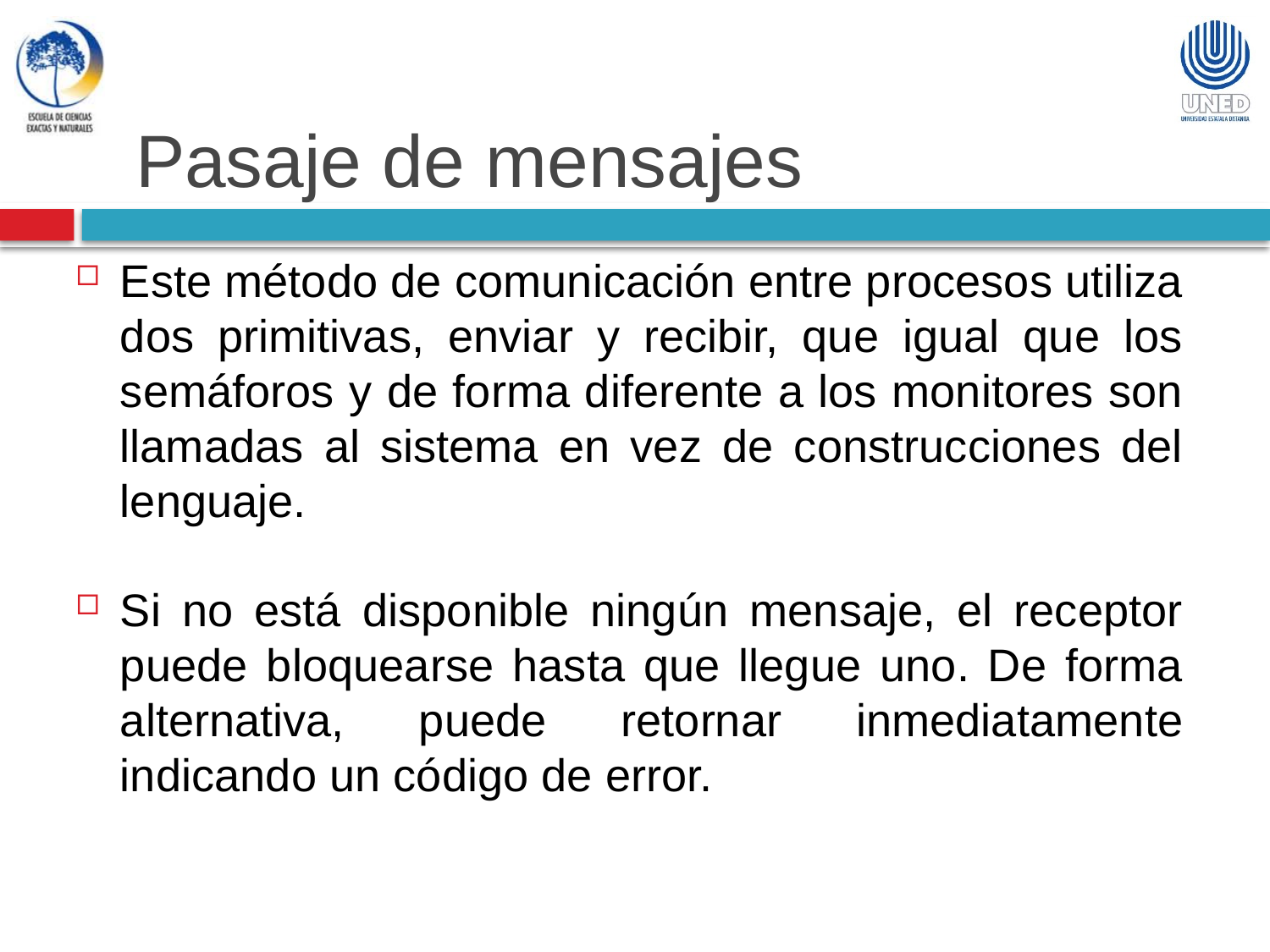

Pasaje de mensajes
Este método de comunicación entre procesos utiliza dos primitivas, enviar y recibir, que igual que los semáforos y de forma diferente a los monitores son llamadas al sistema en vez de construcciones del lenguaje.

Si no está disponible ningún mensaje, el receptor puede bloquearse hasta que llegue uno. De forma alternativa, puede retornar inmediatamente indicando un código de error.